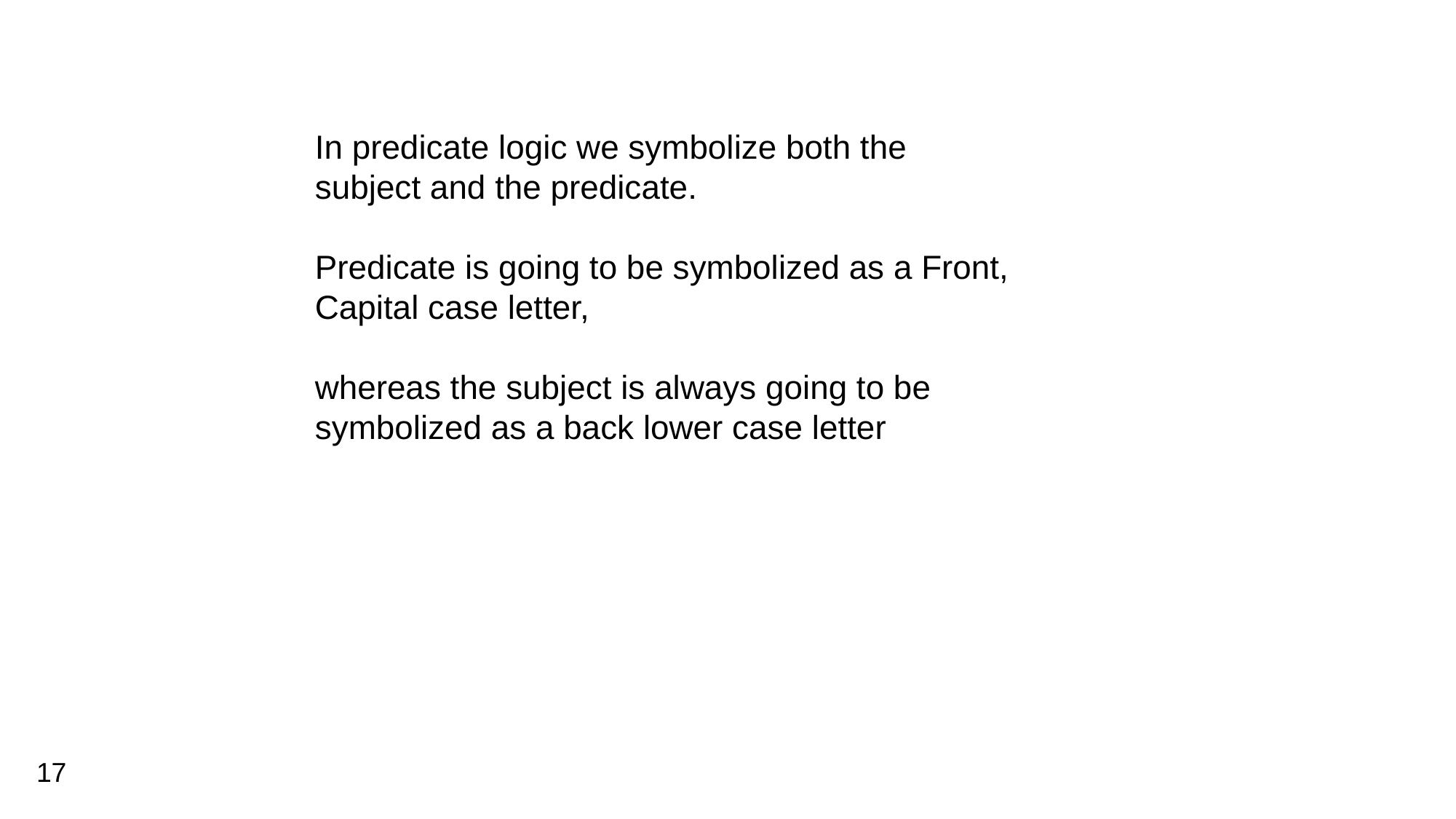

In predicate logic we symbolize both the subject and the predicate.

Predicate is going to be symbolized as a Front, Capital case letter,

whereas the subject is always going to be symbolized as a back lower case letter
17